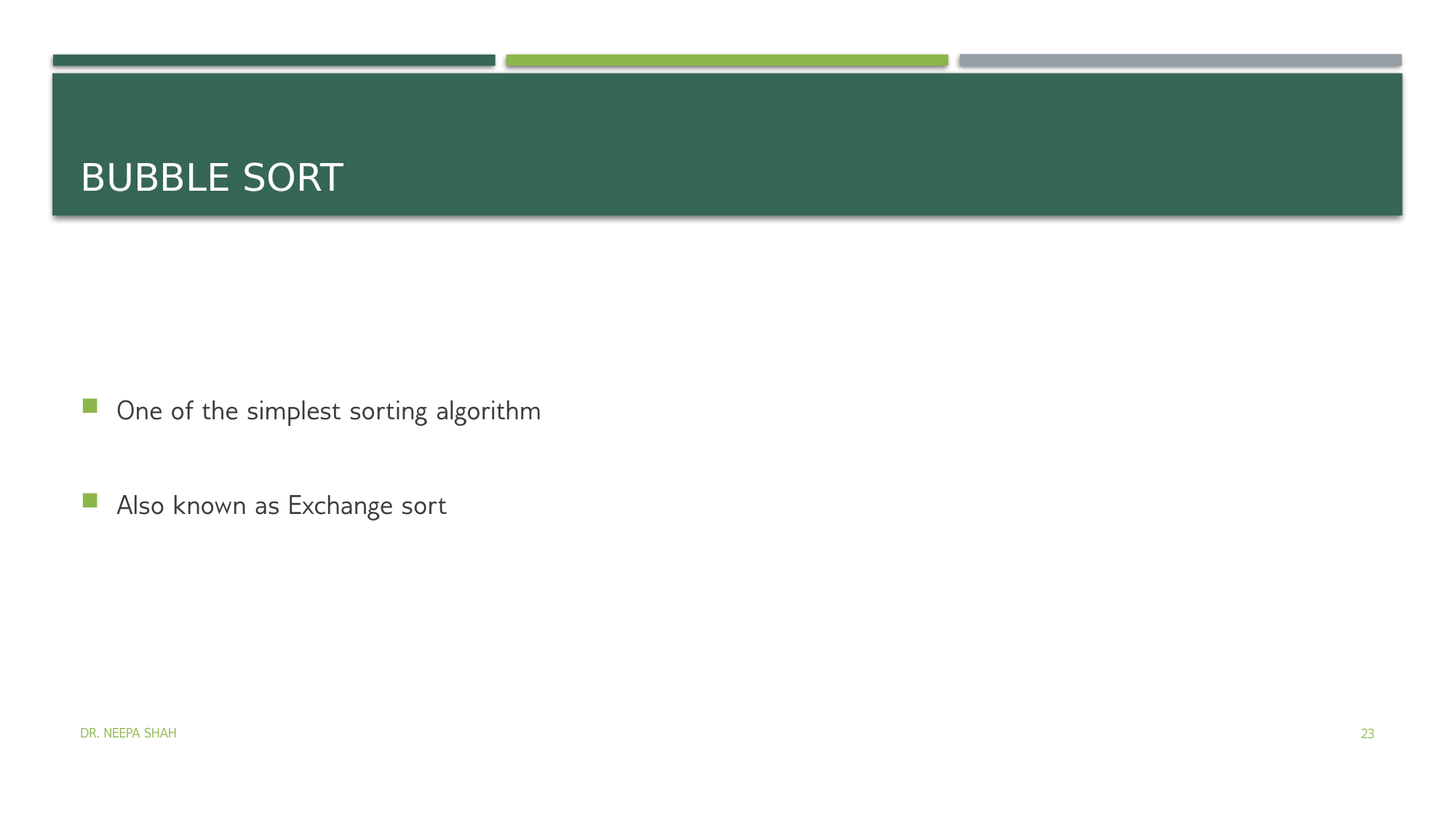

# Bubble Sort
One of the simplest sorting algorithm

Also known as Exchange sort

Dr. Neepa Shah
23